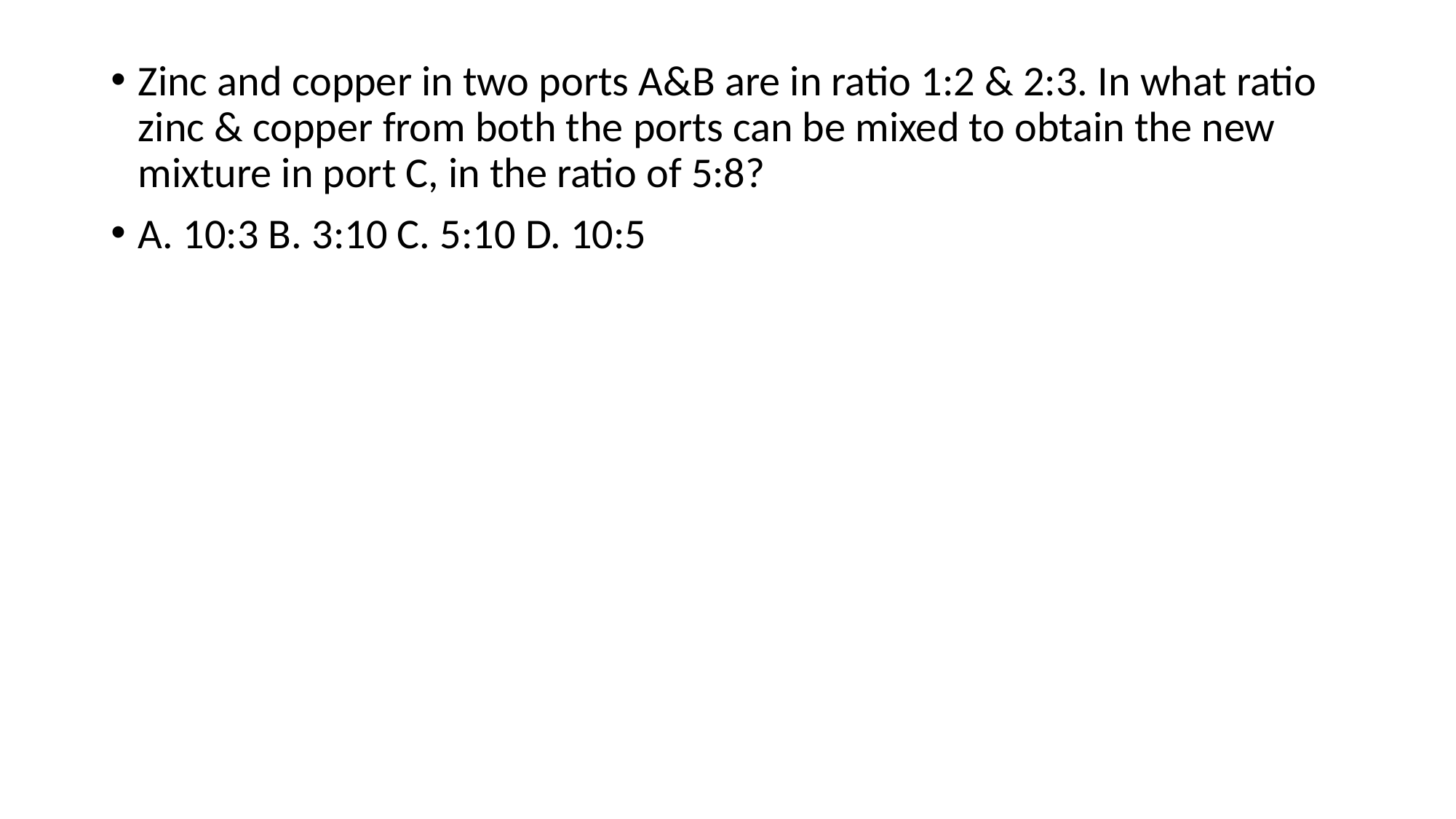

Zinc and copper in two ports A&B are in ratio 1:2 & 2:3. In what ratio zinc & copper from both the ports can be mixed to obtain the new mixture in port C, in the ratio of 5:8?
A. 10:3 B. 3:10 C. 5:10 D. 10:5